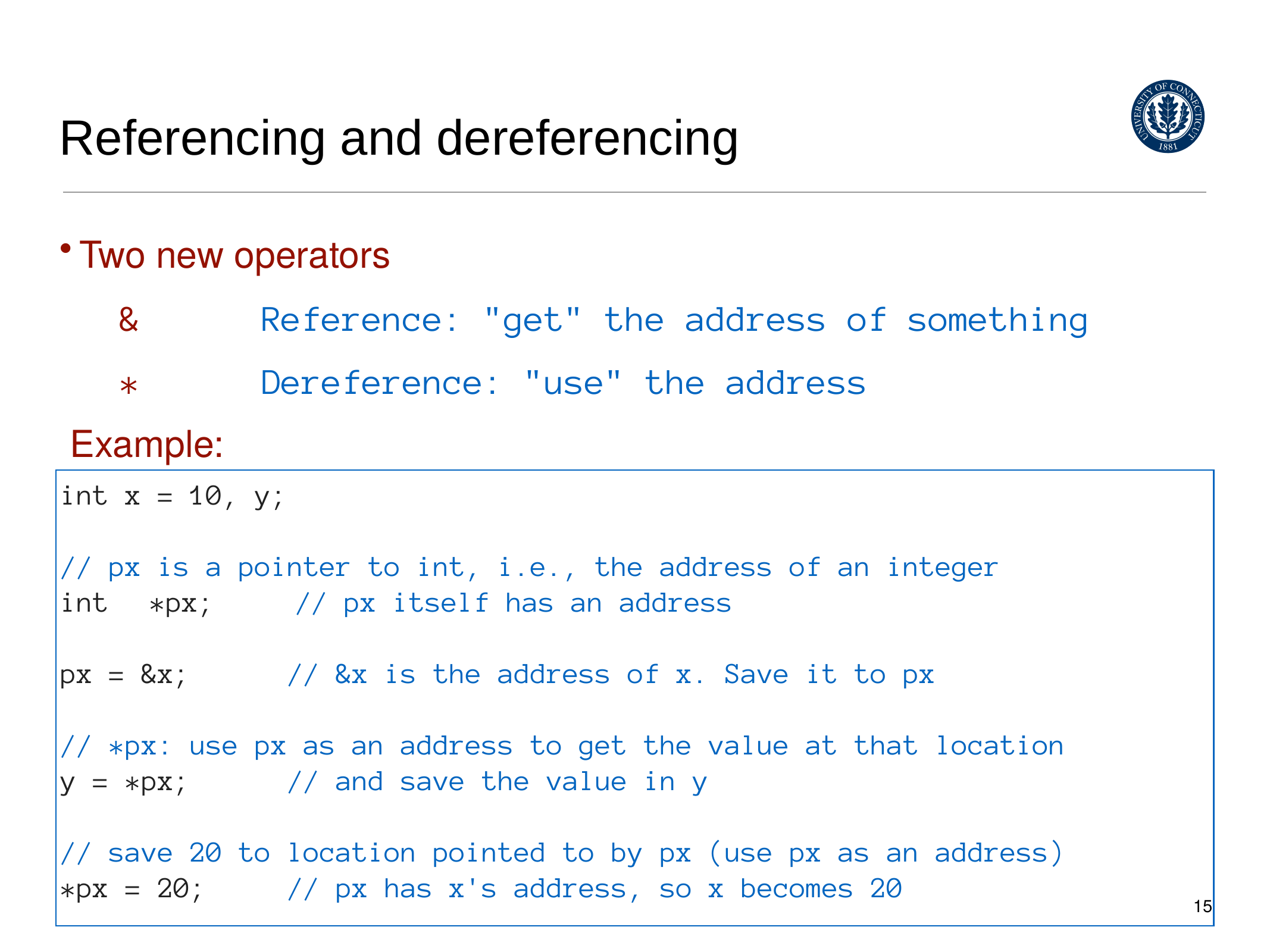

# Referencing and dereferencing
Two new operators
   &      Reference: "get" the address of something
   *      Dereference: "use" the address
 Example:
int x = 10, y;

// px is a pointer to int, i.e., the address of an integer
int 	*px;     // px itself has an address

px = &x;      // &x is the address of x. Save it to px

// *px: use px as an address to get the value at that location
y = *px;      // and save the value in y

// save 20 to location pointed to by px (use px as an address)
*px = 20;     // px has x's address, so x becomes 20
15